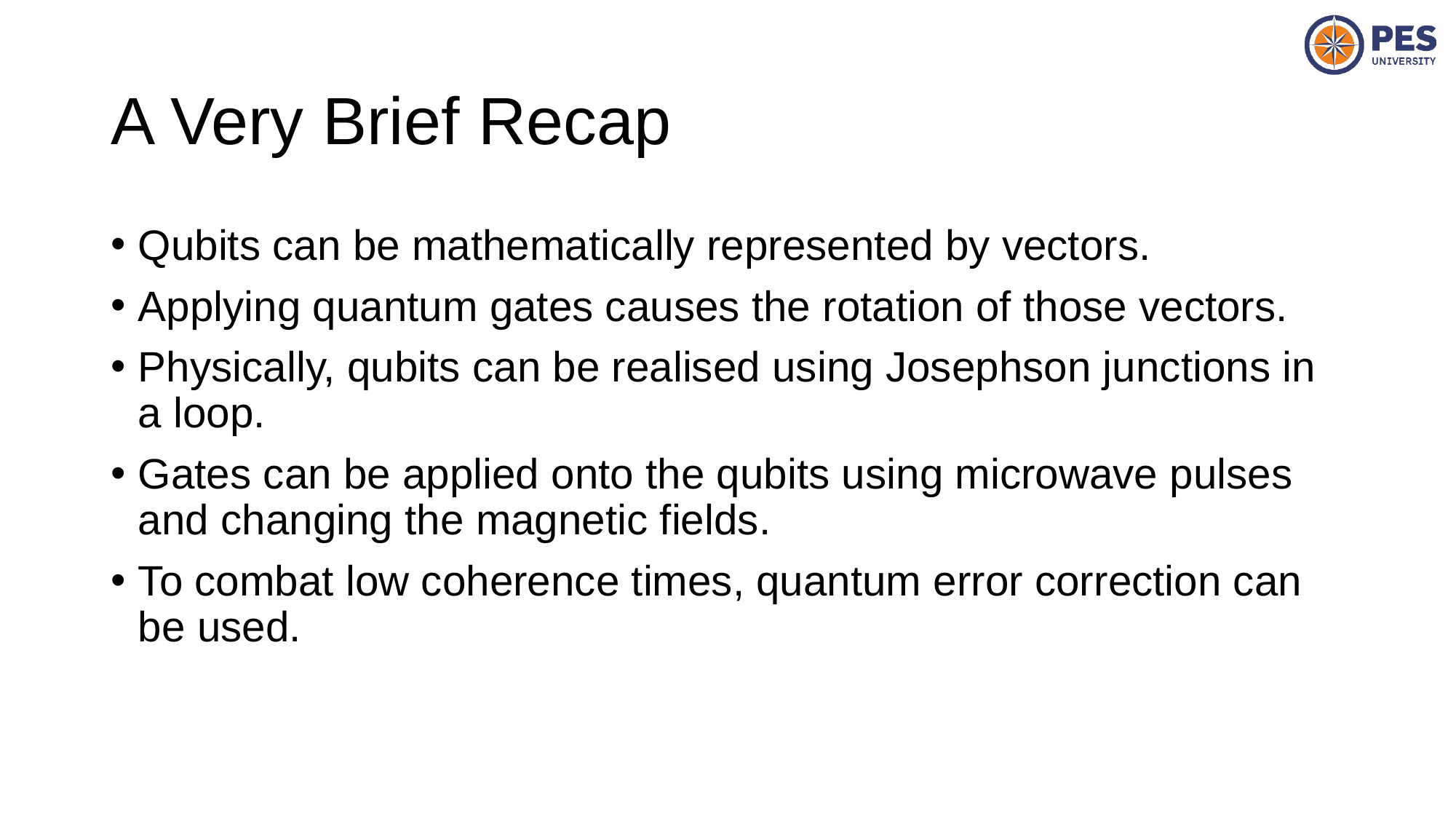

# A Very Brief Recap
Qubits can be mathematically represented by vectors.
Applying quantum gates causes the rotation of those vectors.
Physically, qubits can be realised using Josephson junctions in a loop.
Gates can be applied onto the qubits using microwave pulses and changing the magnetic fields.
To combat low coherence times, quantum error correction can be used.